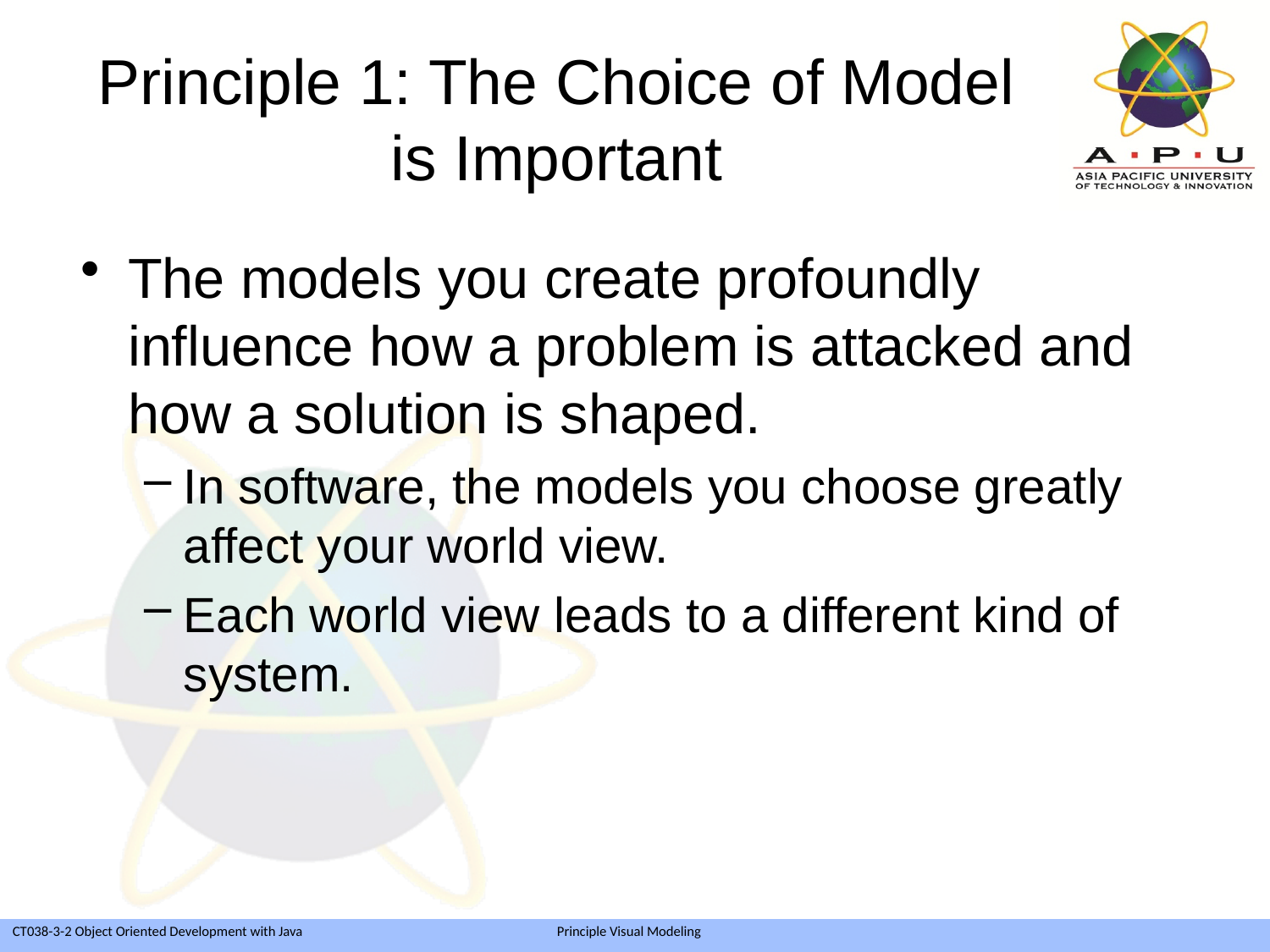

# Principle 1: The Choice of Model is Important
The models you create profoundly influence how a problem is attacked and how a solution is shaped.
In software, the models you choose greatly affect your world view.
Each world view leads to a different kind of system.

10